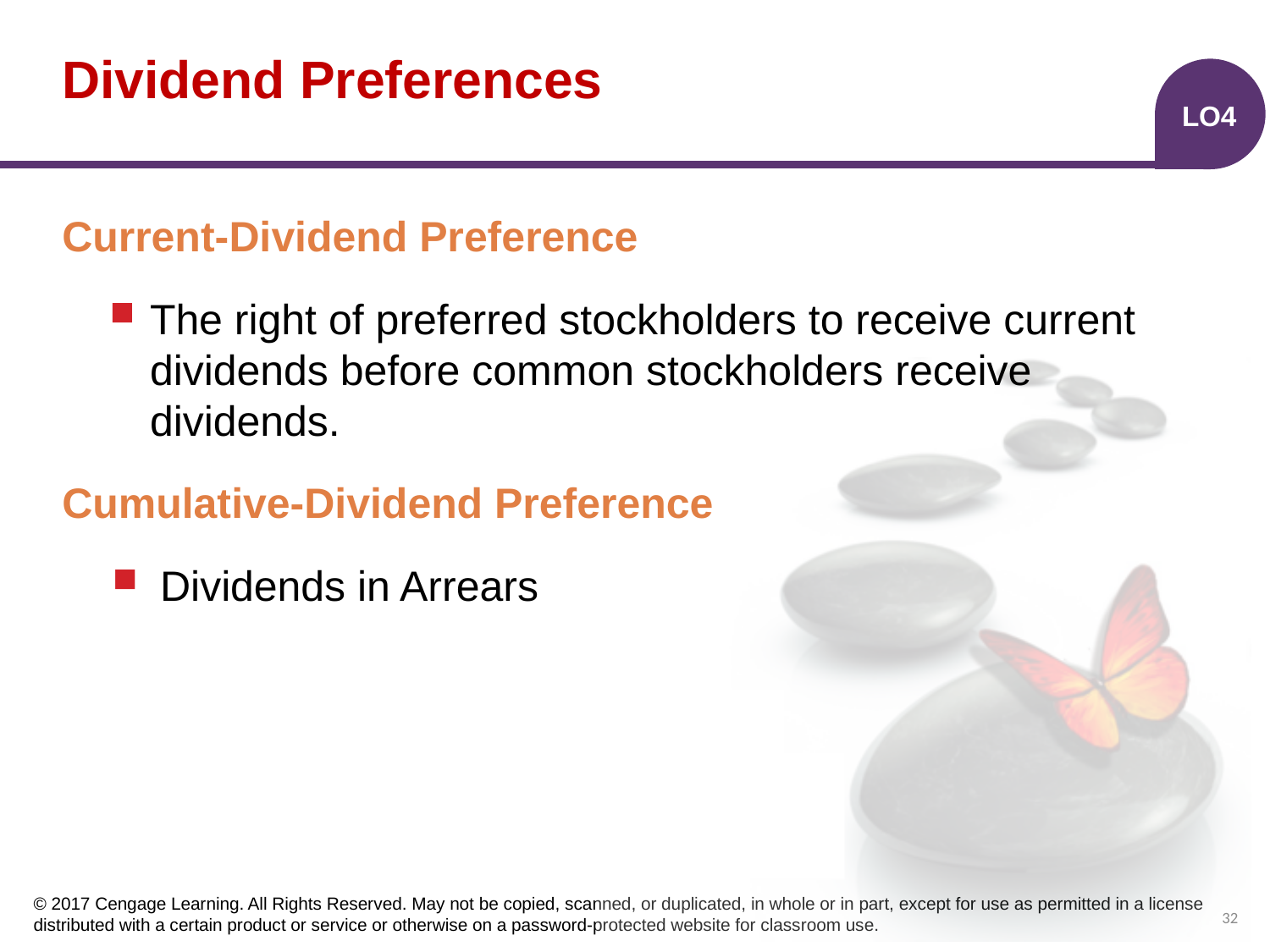

# Dividend Preferences
LO4
Current-Dividend Preference
The right of preferred stockholders to receive current dividends before common stockholders receive dividends.
Cumulative-Dividend Preference
Dividends in Arrears

32